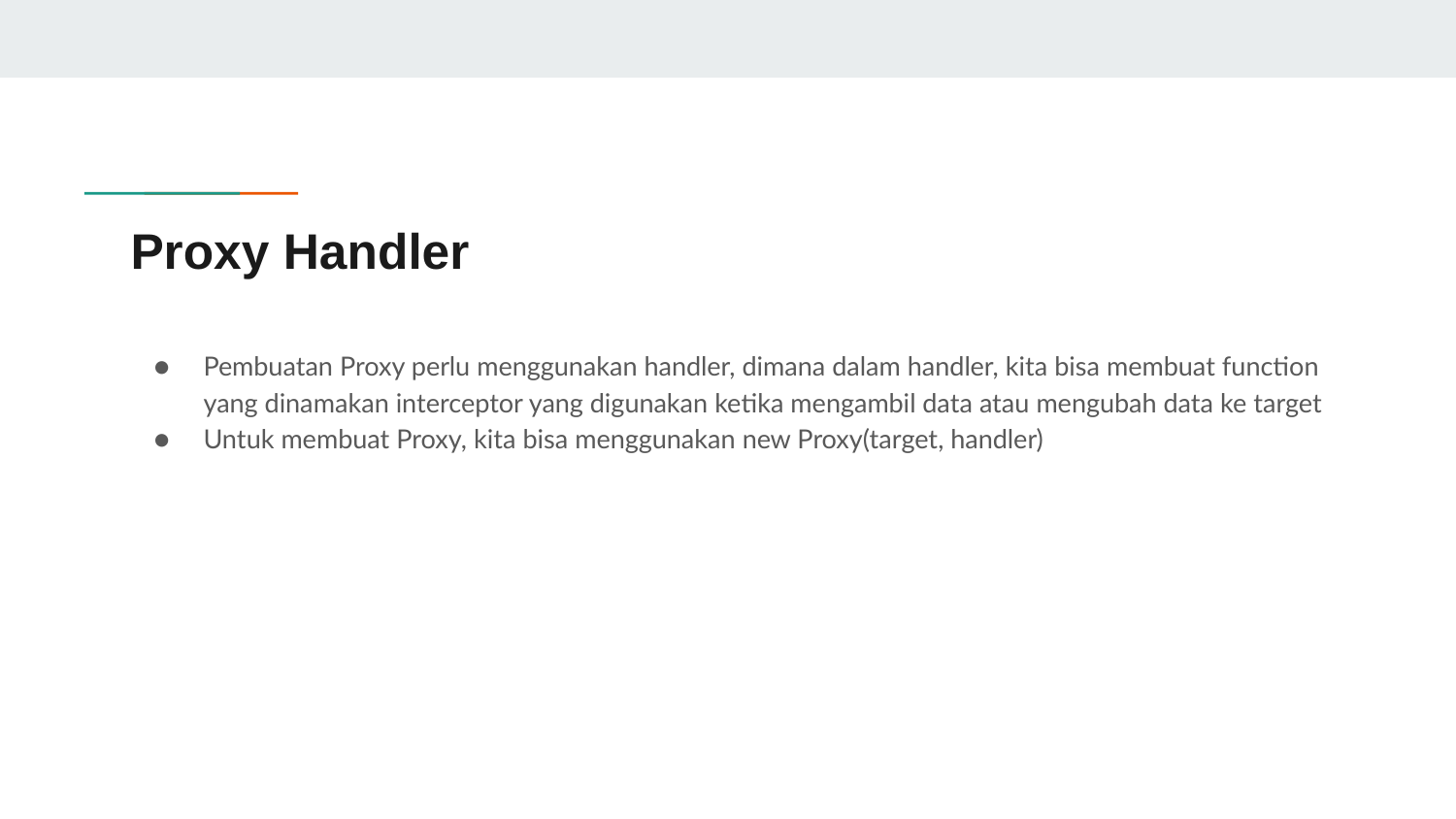

# Proxy Handler
Pembuatan Proxy perlu menggunakan handler, dimana dalam handler, kita bisa membuat function yang dinamakan interceptor yang digunakan ketika mengambil data atau mengubah data ke target
Untuk membuat Proxy, kita bisa menggunakan new Proxy(target, handler)